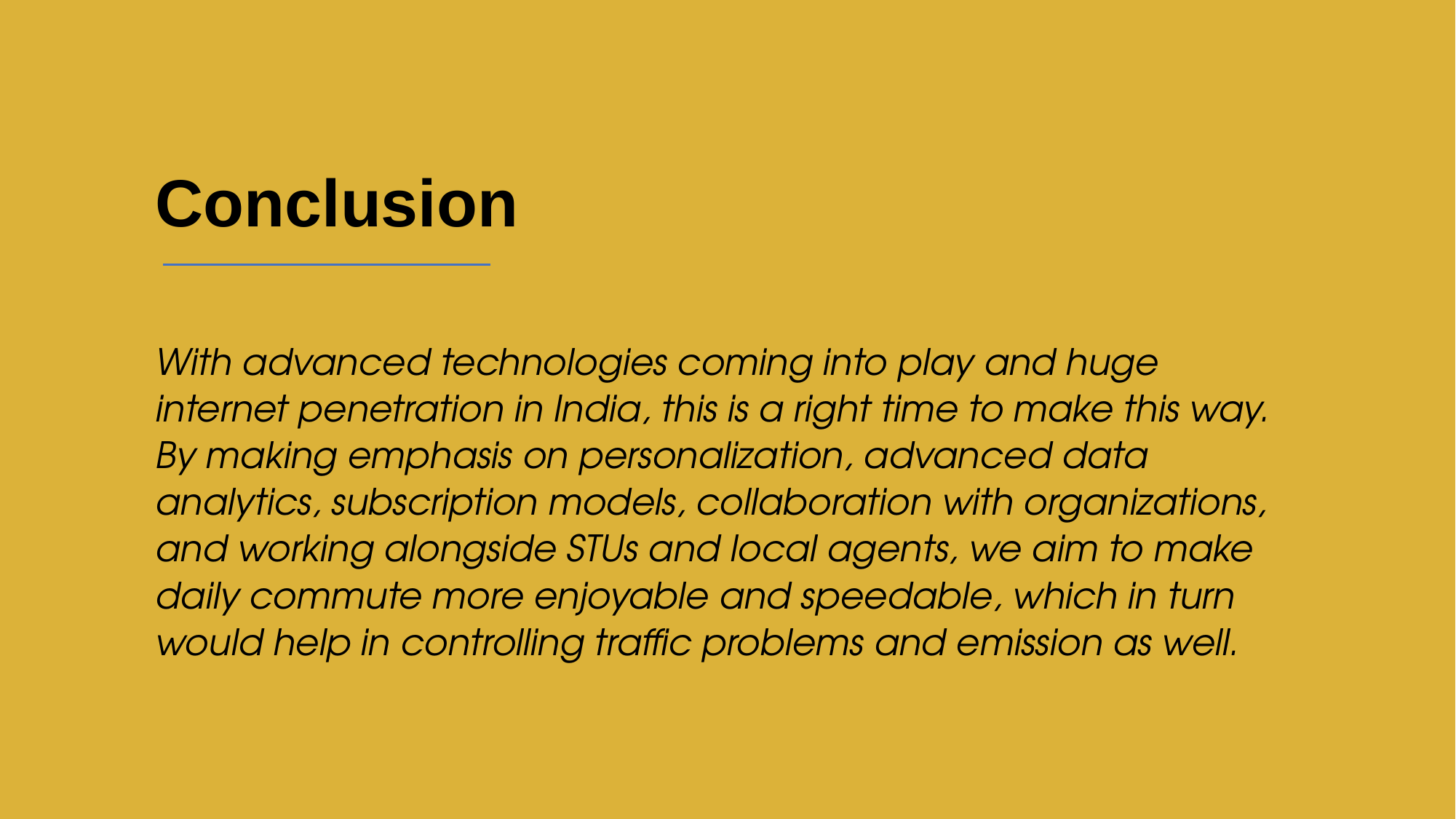

Conclusion

With advanced technologies coming into play and huge internet penetration in India, this is a right time to make this way. By making emphasis on personalization, advanced data analytics, subscription models, collaboration with organizations, and working alongside STUs and local agents, we aim to make daily commute more enjoyable and speedable, which in turn would help in controlling traffic problems and emission as well.